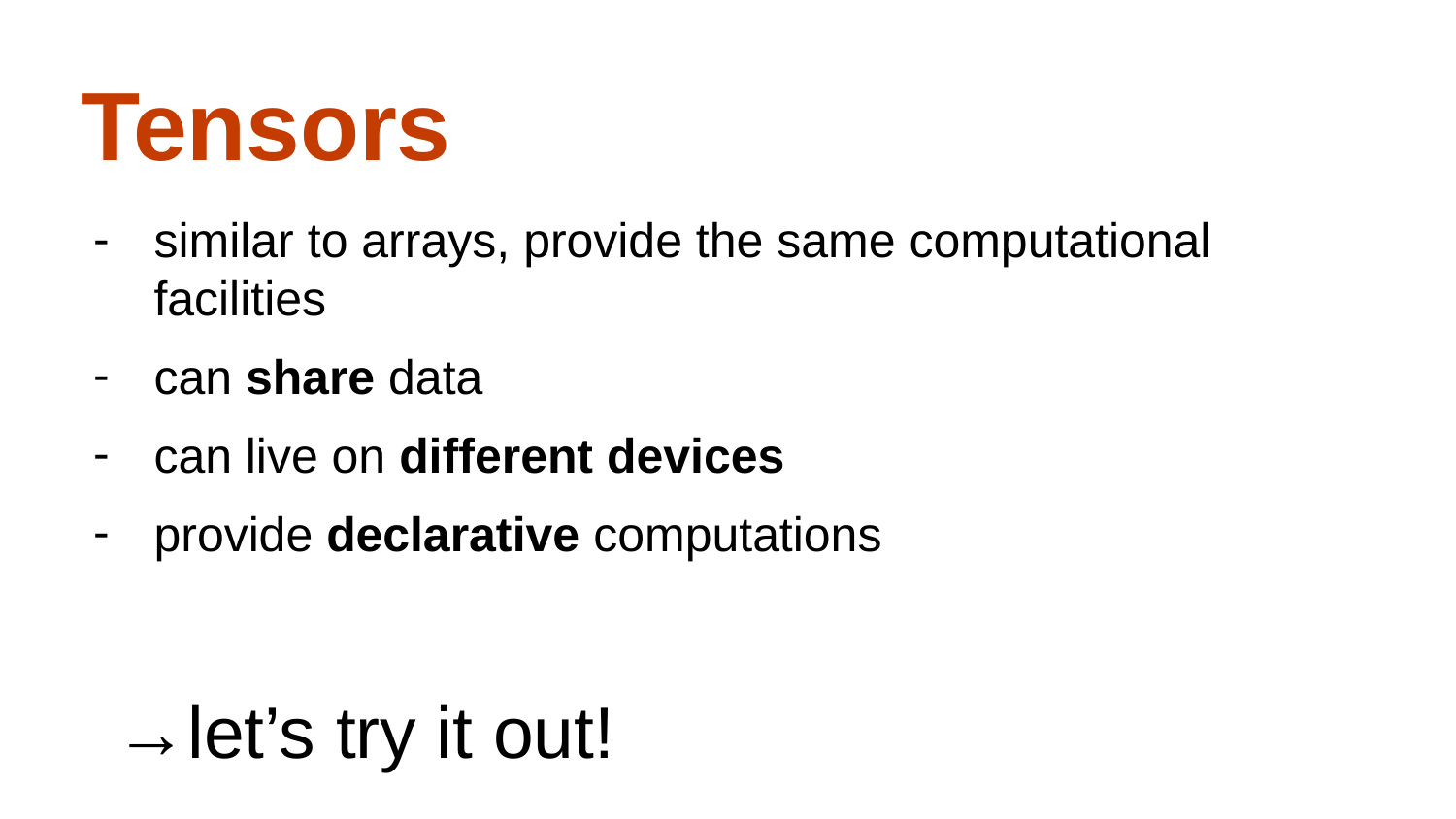

Tensors
similar to arrays, provide the same computational facilities
can share data
can live on different devices
provide declarative computations

→let’s try it out!